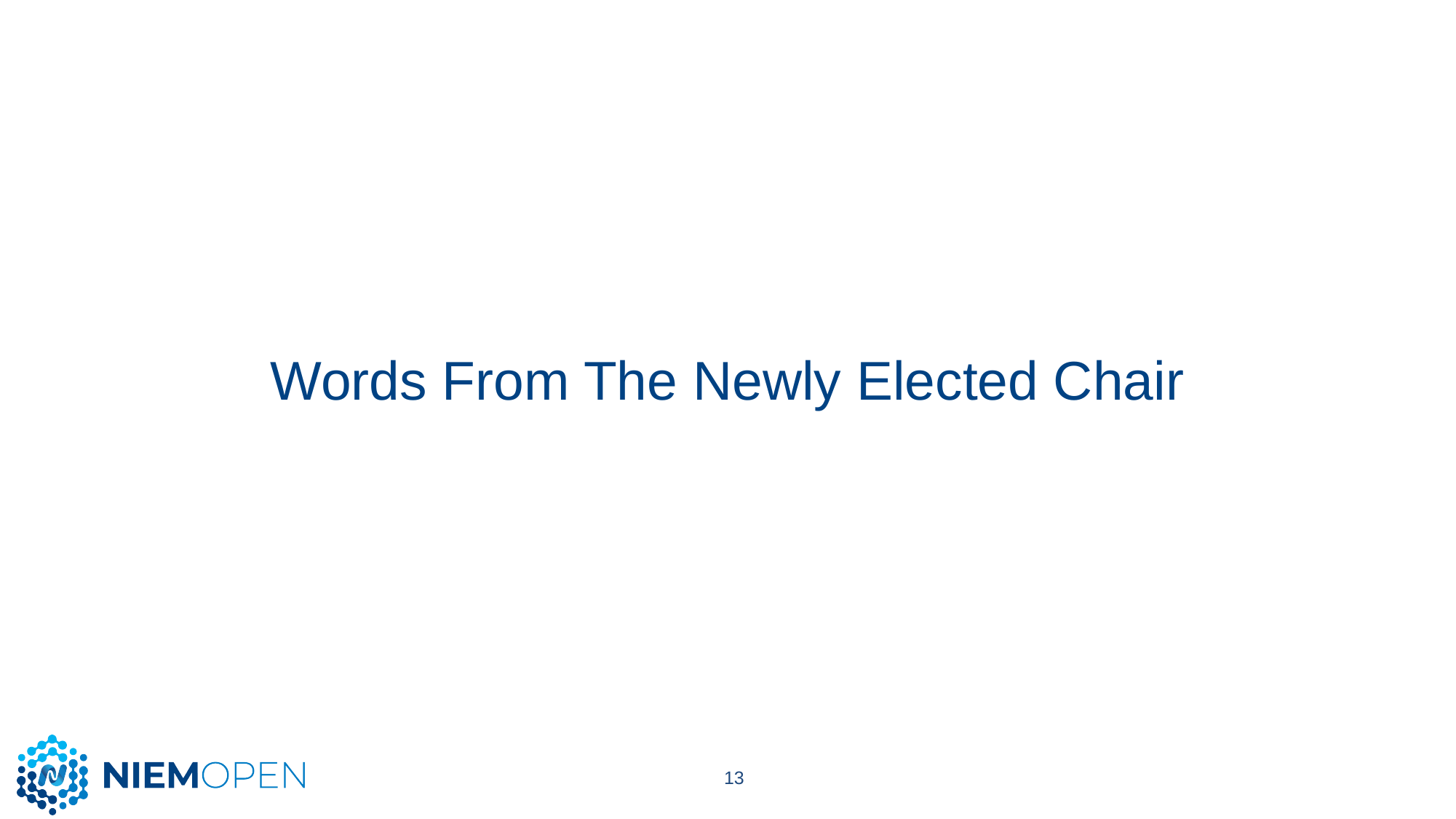

# Words From The Newly Elected Chair
13